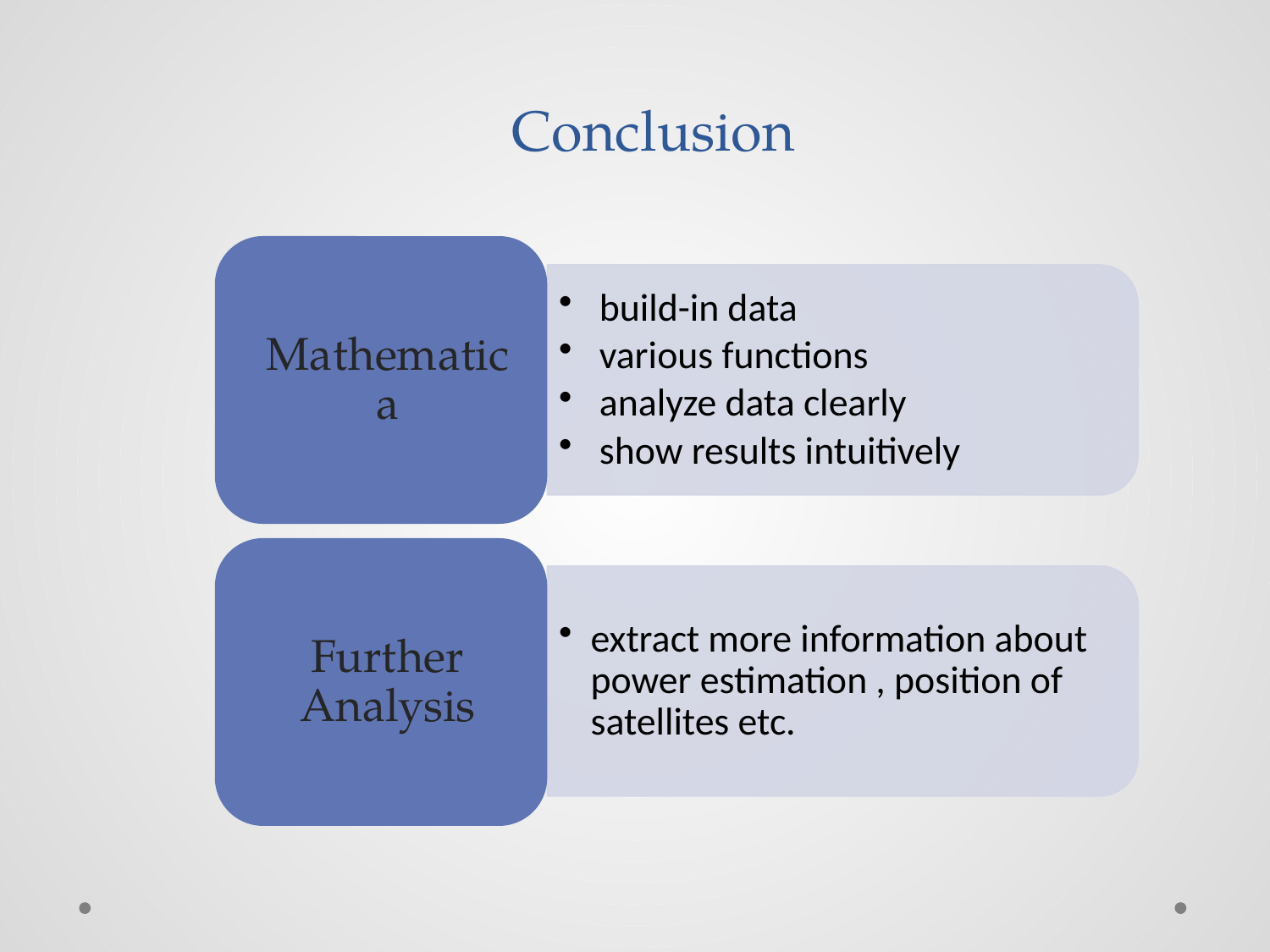

# Conclusion
 build-in data
 various functions
 analyze data clearly
 show results intuitively
Mathematica
extract more information about power estimation , position of satellites etc.
Further Analysis